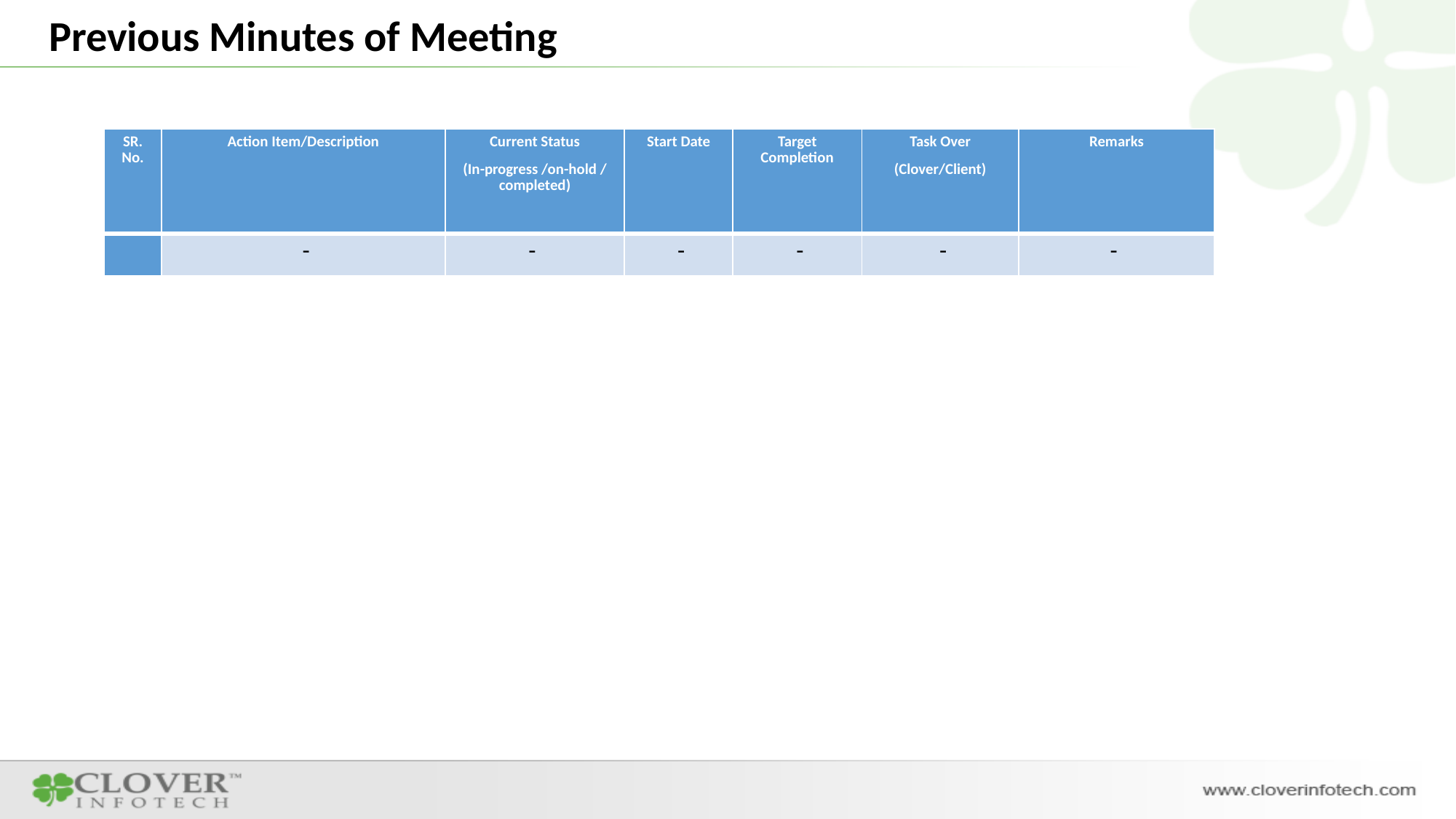

Previous Minutes of Meeting
| SR. No. | Action Item/Description | Current Status (In-progress /on-hold / completed) | Start Date | Target Completion | Task Over (Clover/Client) | Remarks |
| --- | --- | --- | --- | --- | --- | --- |
|  | - | - | - | - | - | - |